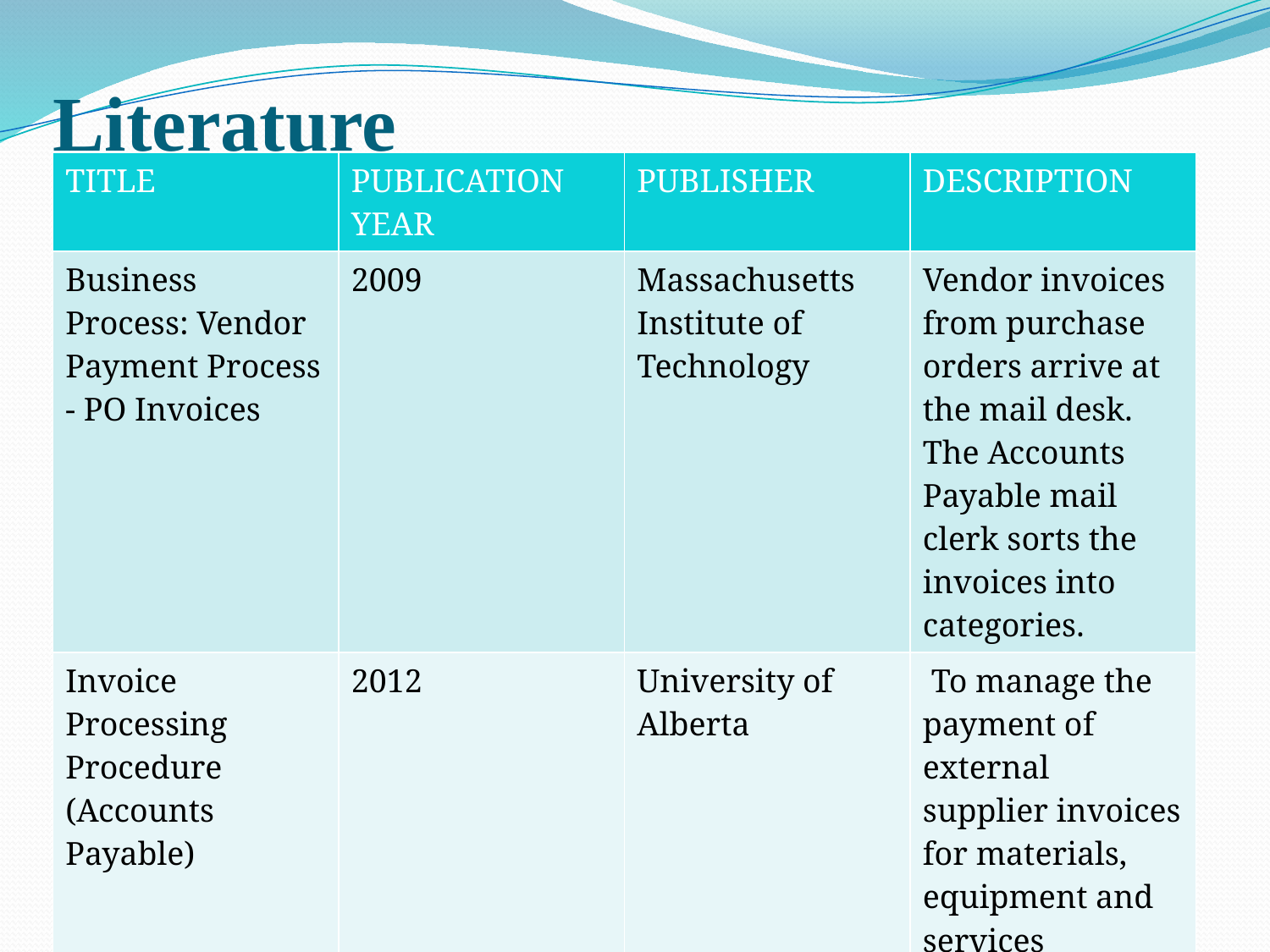

# Literature
| TITLE | PUBLICATION YEAR | PUBLISHER | DESCRIPTION |
| --- | --- | --- | --- |
| Business Process: Vendor Payment Process - PO Invoices | 2009 | Massachusetts Institute of Technology | Vendor invoices from purchase orders arrive at the mail desk. The Accounts Payable mail clerk sorts the invoices into categories. |
| Invoice Processing Procedure (Accounts Payable) | 2012 | University of Alberta | To manage the payment of external supplier invoices for materials, equipment and services purchased on behalf of the University of Alberta. |